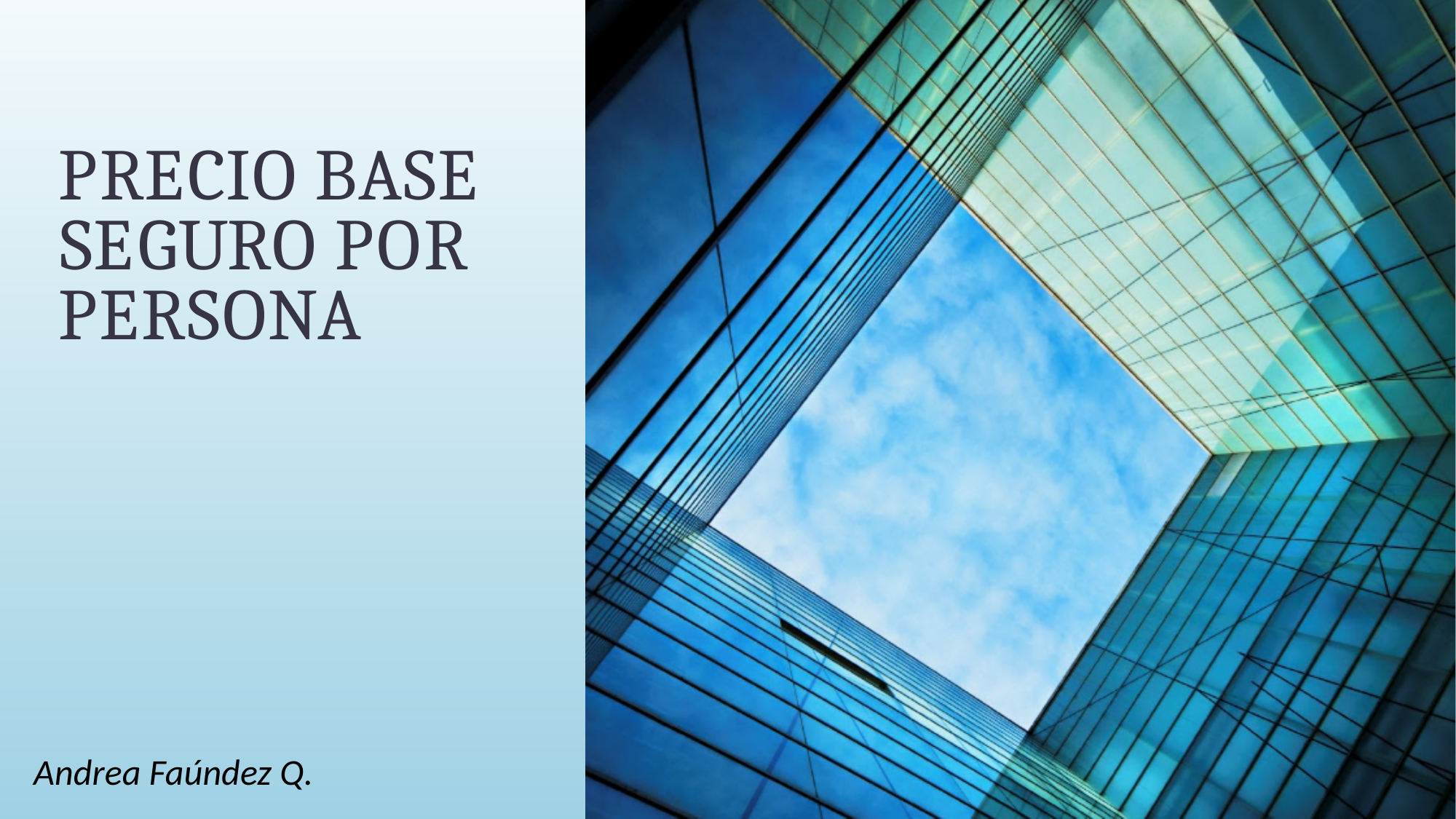

# PRECIO BASE SEGURO POR PERSONA
Andrea Faúndez Q.